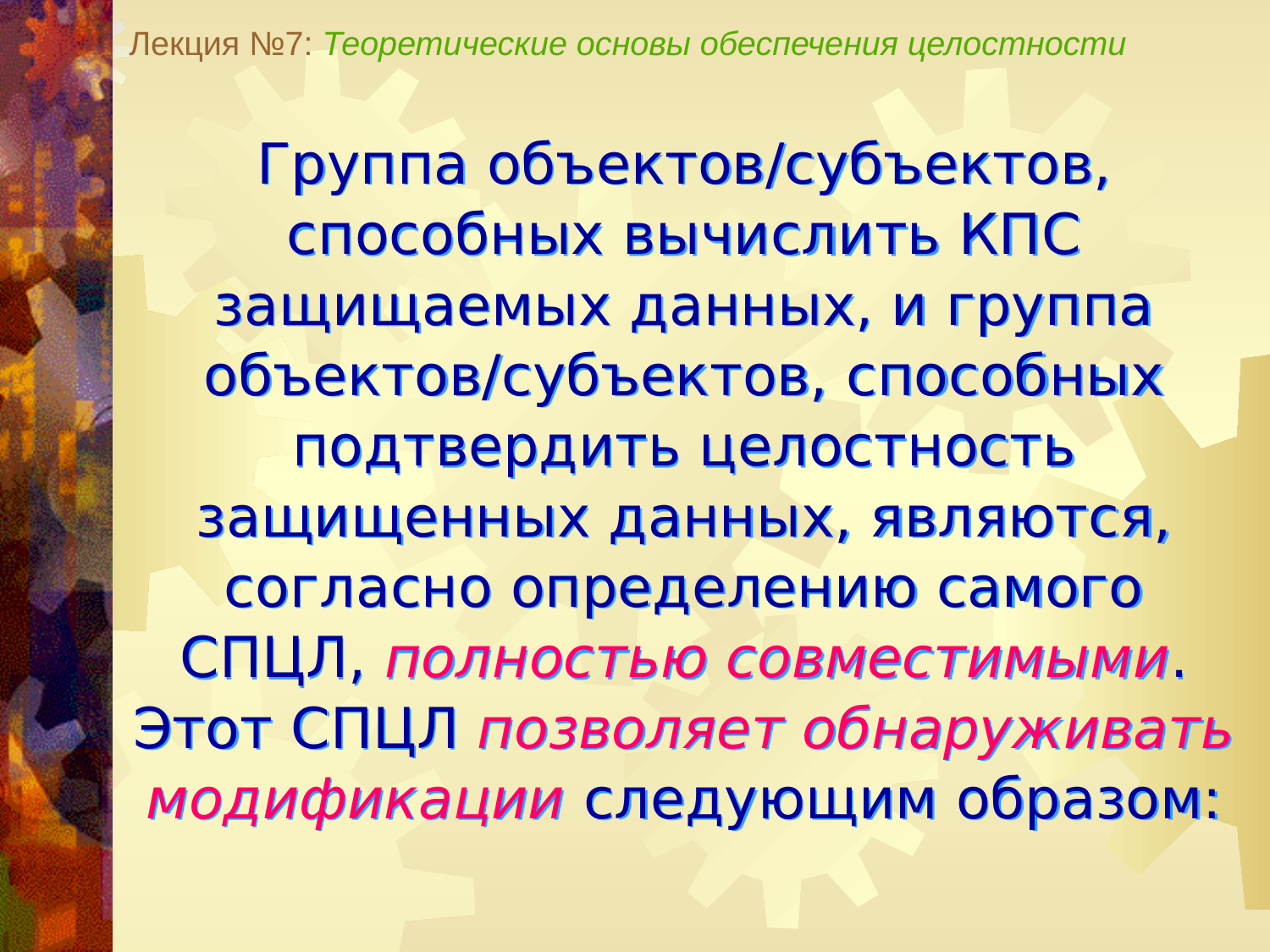

Лекция №7: Теоретические основы обеспечения целостности
Группа объектов/субъектов, способных вычислить КПС защищаемых данных, и группа объектов/субъектов, способных подтвердить целостность защищенных данных, являются, согласно определению самого СПЦЛ, полностью совместимыми.
Этот СПЦЛ позволяет обнаруживать модификации следующим образом: